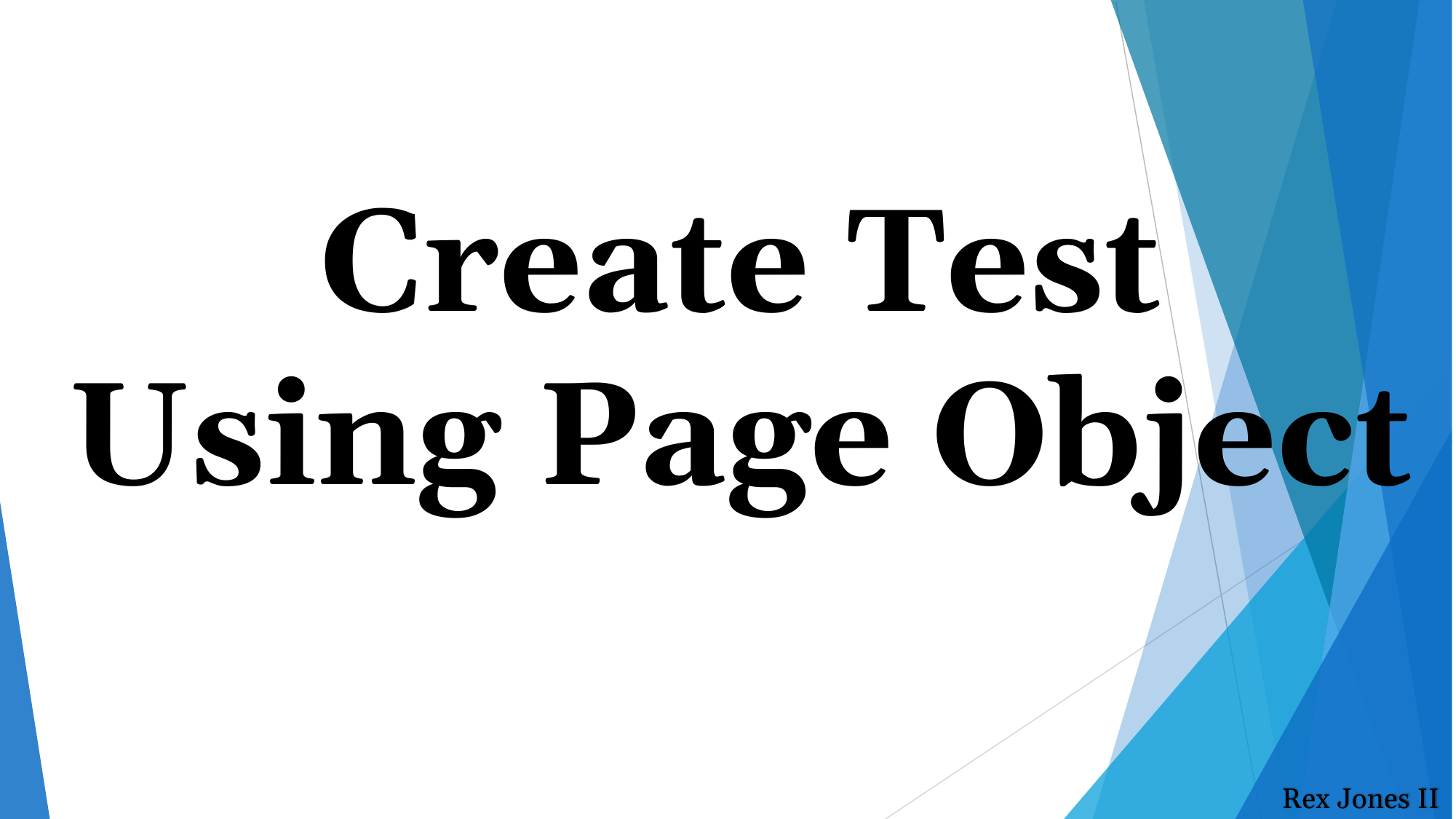

# Create Test  Using Page Object
Rex Jones II